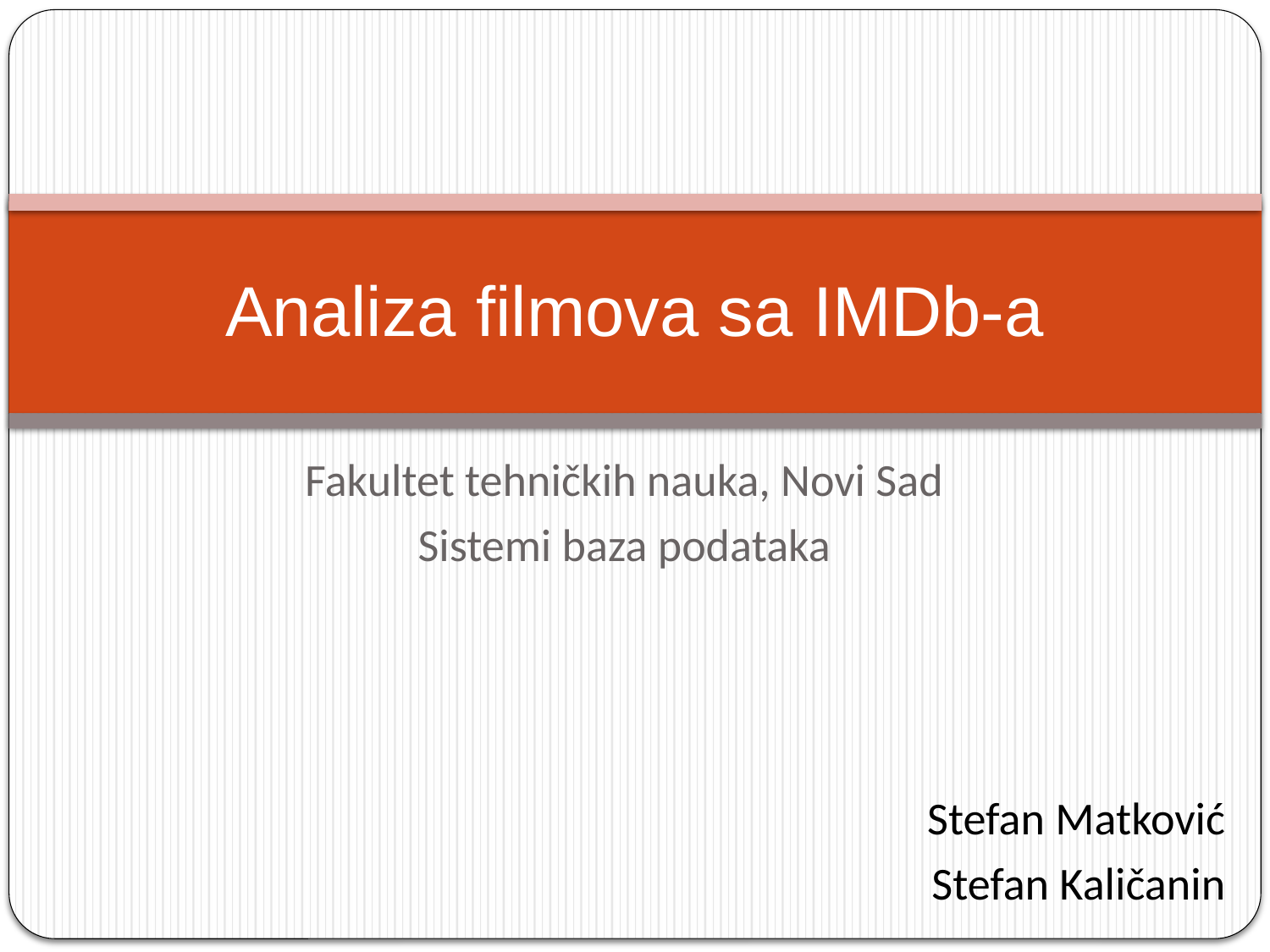

# Analiza filmova sa IMDb-a
Fakultet tehničkih nauka, Novi Sad
Sistemi baza podataka
Stefan Matković
 Stefan Kaličanin